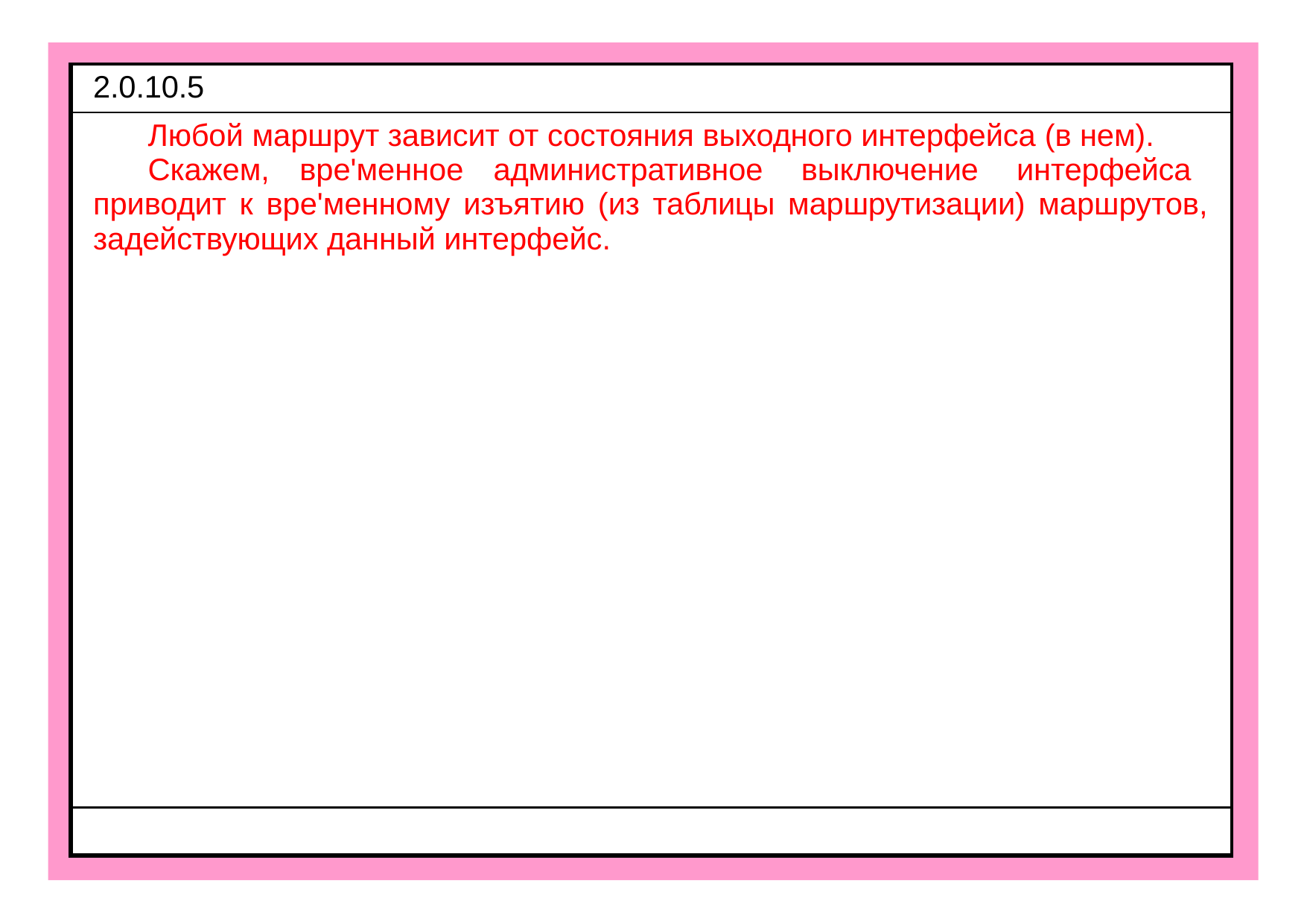

| 2.0.10.5 |
| --- |
| Любой маршрут зависит от состояния выходного интерфейса (в нем). Скажем, вре'менное административное выключение интерфейса приводит к вре'менному изъятию (из таблицы маршрутизации) маршрутов, задействующих данный интерфейс. |
|  |